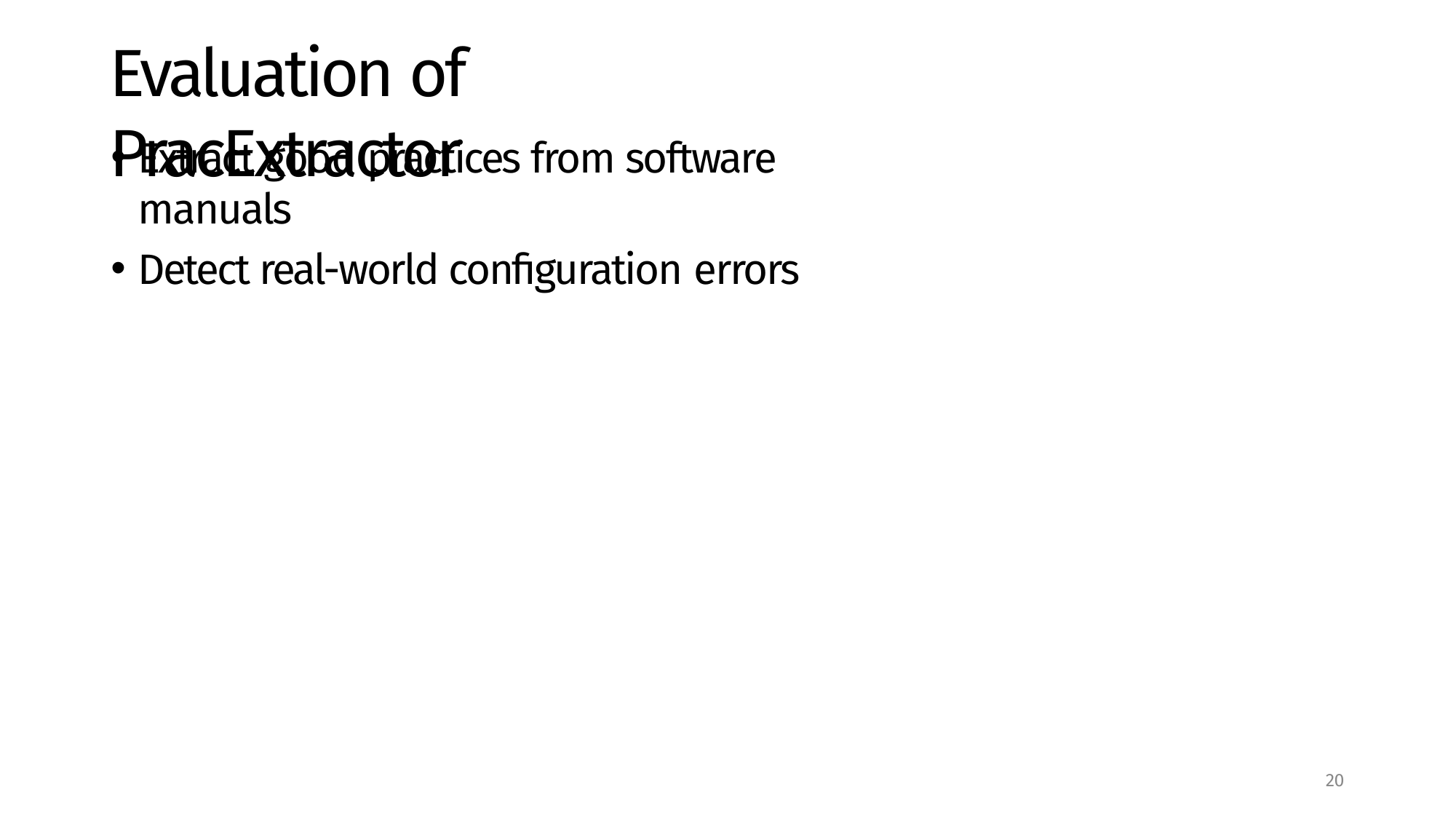

# Evaluation of PracExtractor
Extract good practices from software manuals
Detect real-world configuration errors
20